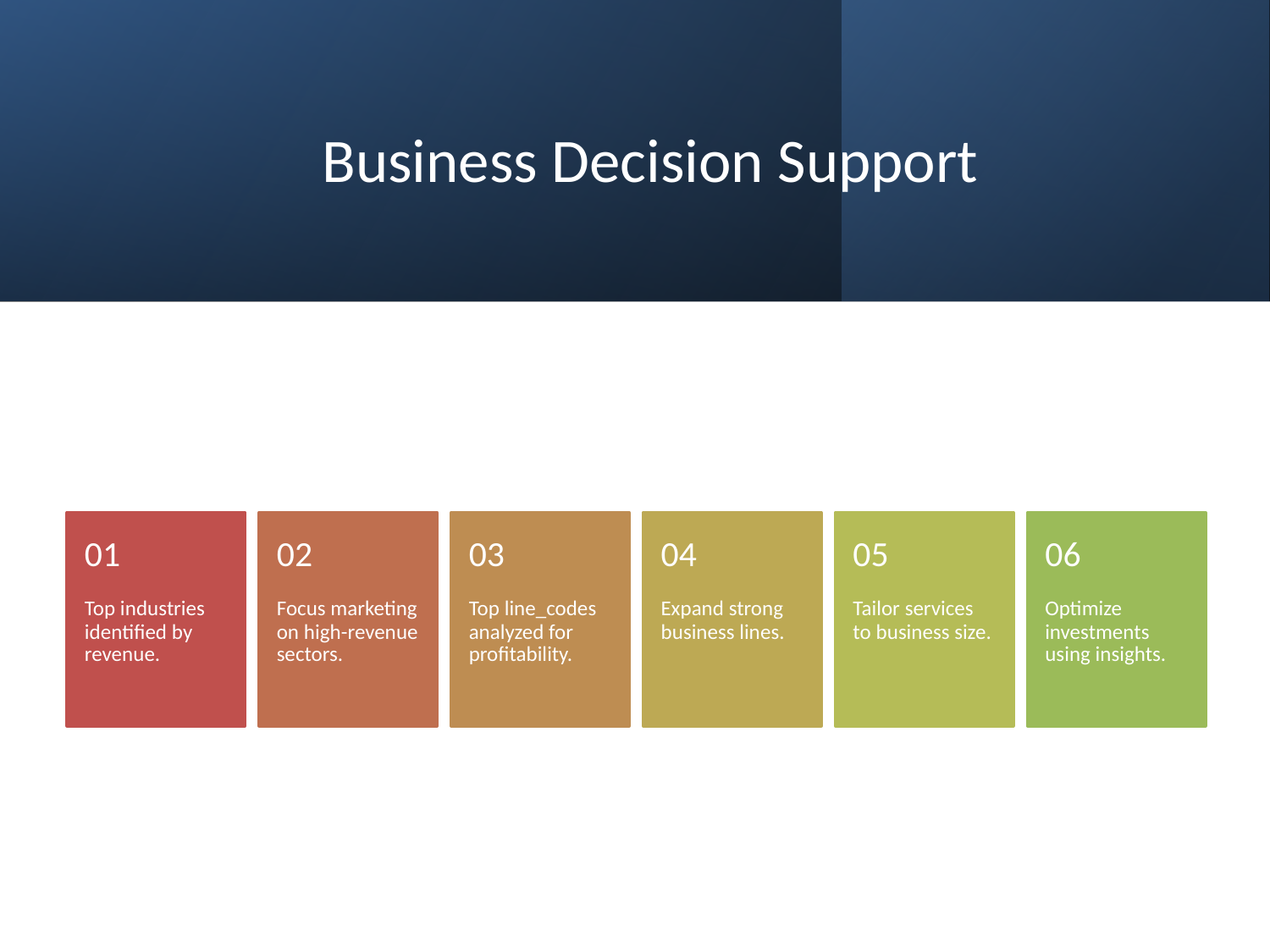

# Business Decision Support
Top industries identified by revenue.
01
Focus marketing on high-revenue sectors.
02
Top line_codes analyzed for profitability.
03
Expand strong business lines.
04
Tailor services to business size.
05
Optimize investments using insights.
06